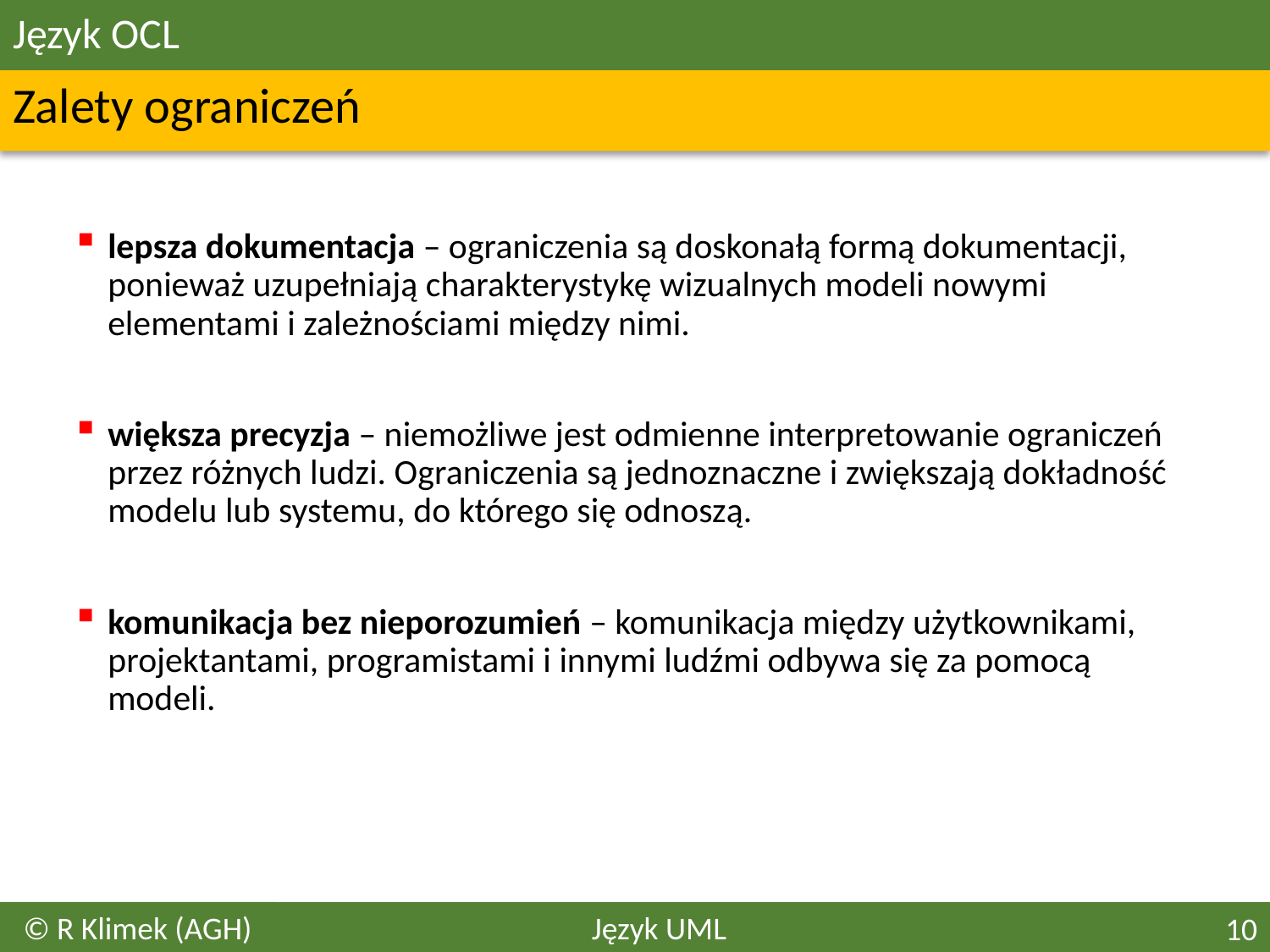

# Język OCL
Zalety ograniczeń
lepsza dokumentacja – ograniczenia są doskonałą formą dokumentacji, ponieważ uzupełniają charakterystykę wizualnych modeli nowymi elementami i zależnościami między nimi.

większa precyzja – niemożliwe jest odmienne interpretowanie ograniczeń przez różnych ludzi. Ograniczenia są jednoznaczne i zwiększają dokładność modelu lub systemu, do którego się odnoszą.

komunikacja bez nieporozumień – komunikacja między użytkownikami, projektantami, programistami i innymi ludźmi odbywa się za pomocą modeli.
© R Klimek (AGH)
Język UML
10